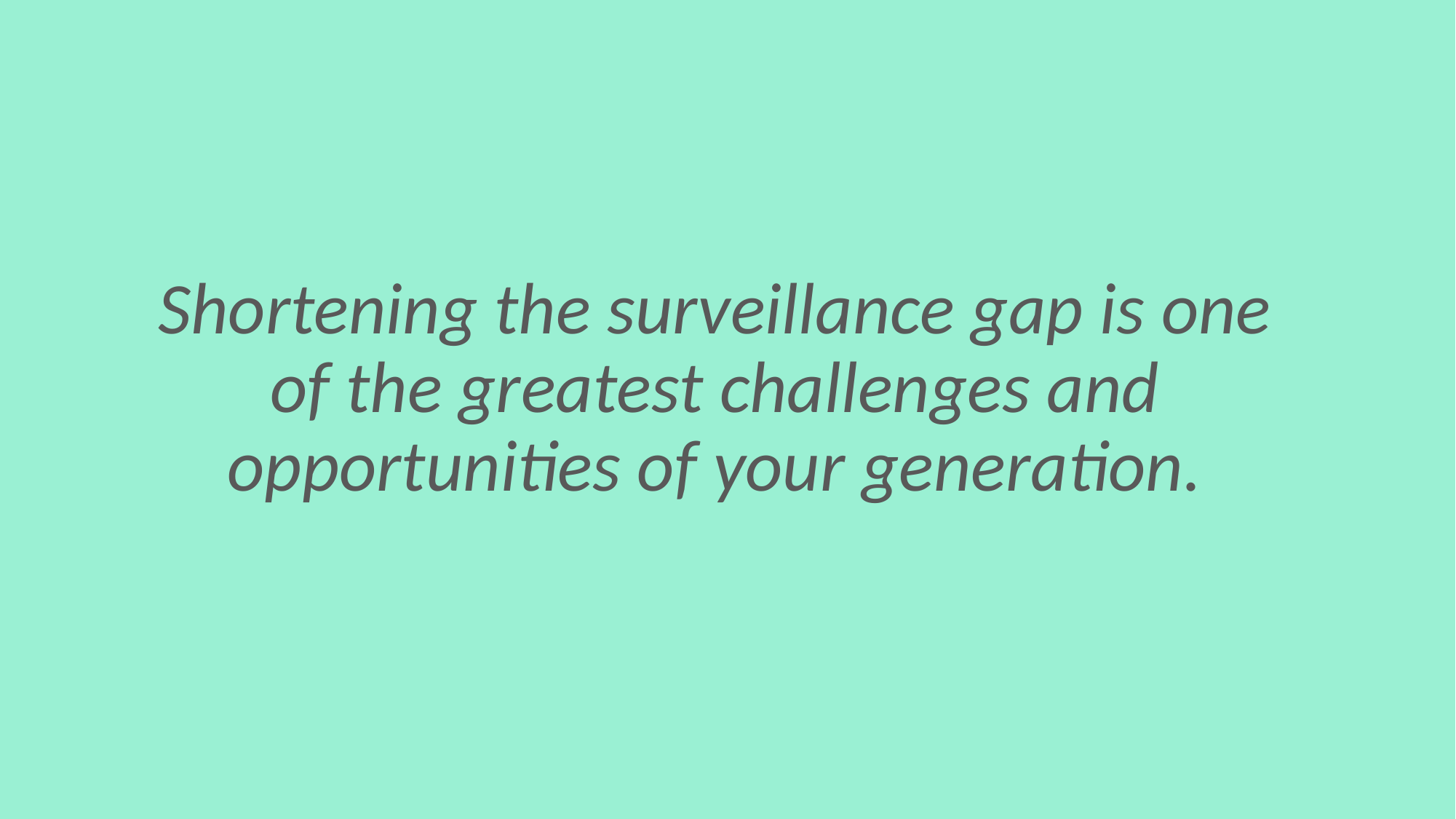

# Shortening the surveillance gap is one of the greatest challenges and opportunities of your generation.